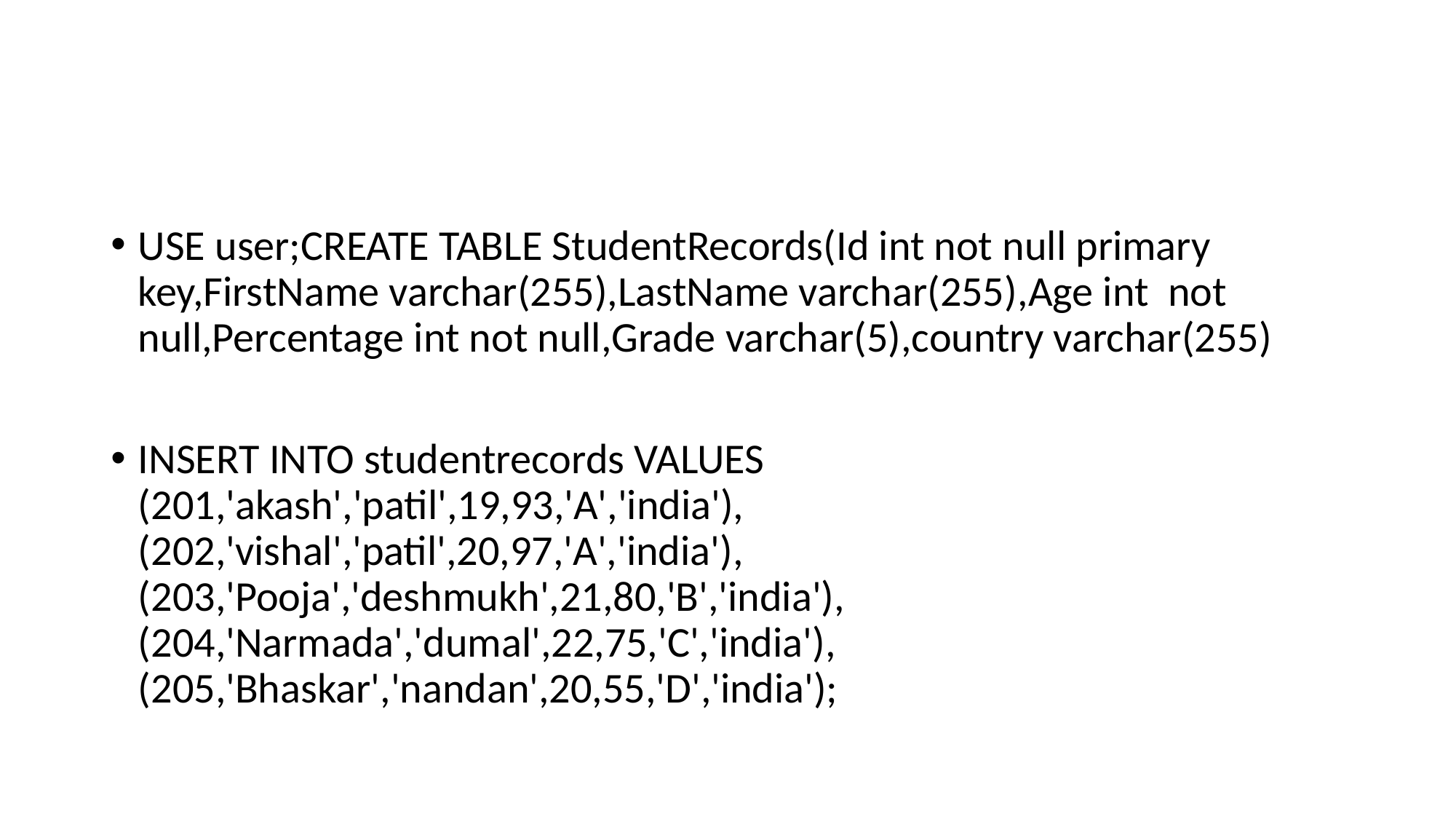

#
USE user;CREATE TABLE StudentRecords(Id int not null primary key,FirstName varchar(255),LastName varchar(255),Age int  not null,Percentage int not null,Grade varchar(5),country varchar(255)

INSERT INTO studentrecords VALUES (201,'akash','patil',19,93,'A','india'),(202,'vishal','patil',20,97,'A','india'),(203,'Pooja','deshmukh',21,80,'B','india'),(204,'Narmada','dumal',22,75,'C','india'),(205,'Bhaskar','nandan',20,55,'D','india');